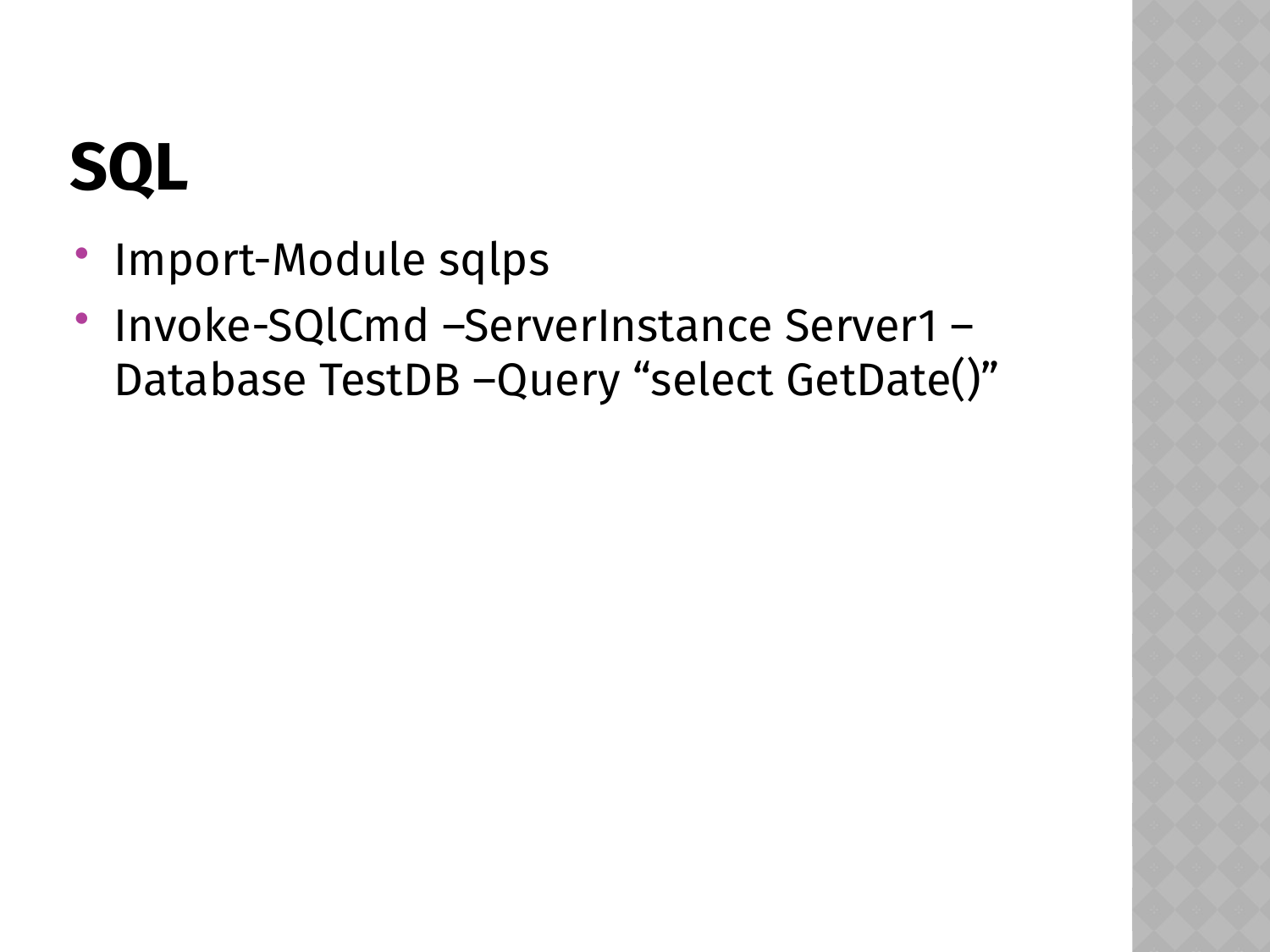

# sql
Import-Module sqlps
Invoke-SQlCmd –ServerInstance Server1 –Database TestDB –Query “select GetDate()”